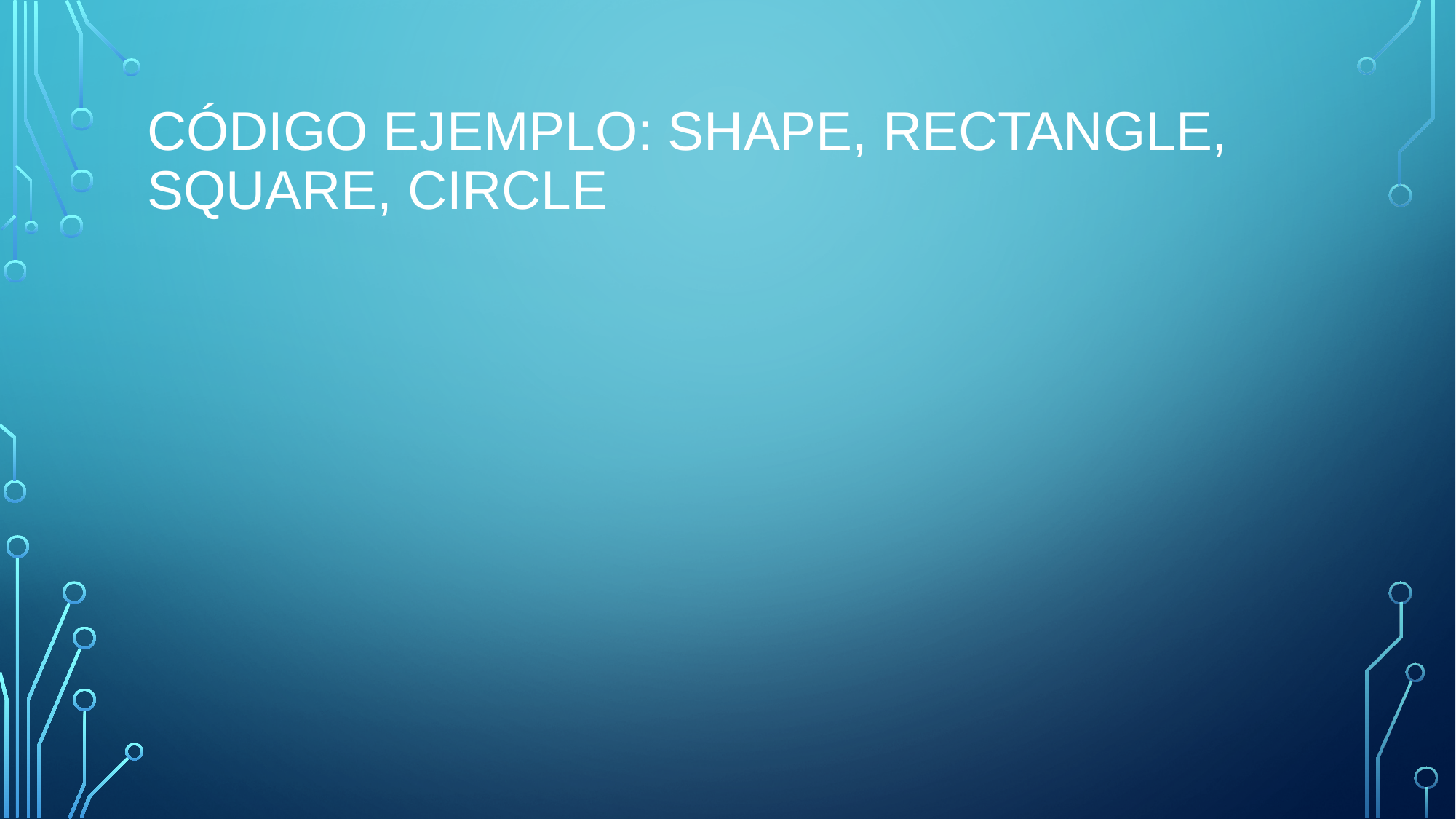

# Código ejemplo: SHAPE, RECTANGLE, SQUARE, Circle